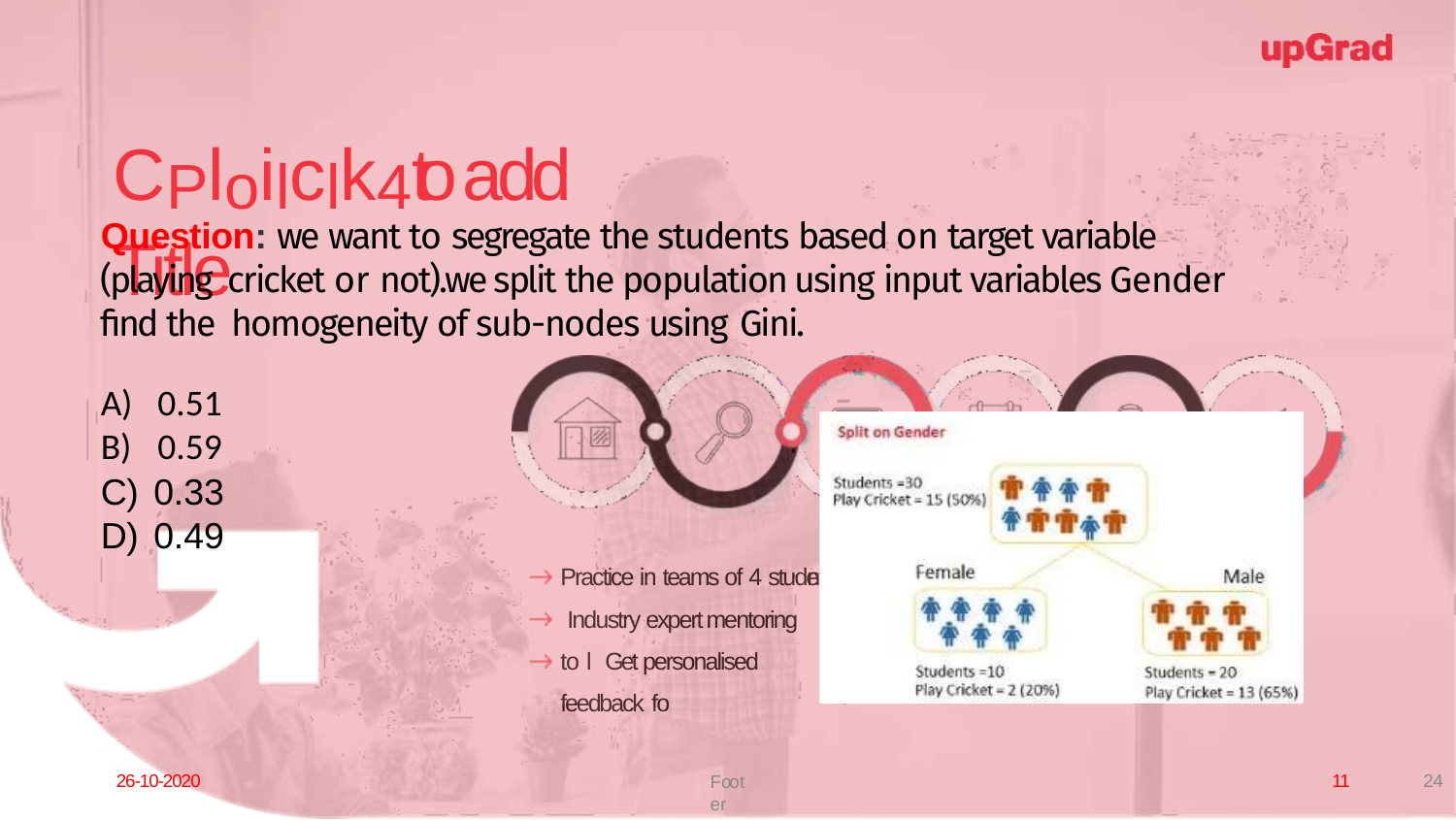

# CPloilclk4to add Title
Question: we want to segregate the students based on target variable (playing  cricket or not).we split the population using input variables Gender find the  homogeneity of sub-nodes using Gini.
A)	0.51
B)	0.59
C) 0.33
D) 0.49
Practice in teams of 4 stude  Industry expert mentoring to l  Get personalised feedback fo
nts
earn better
r improvements
26-10-2020
11
24
Footer